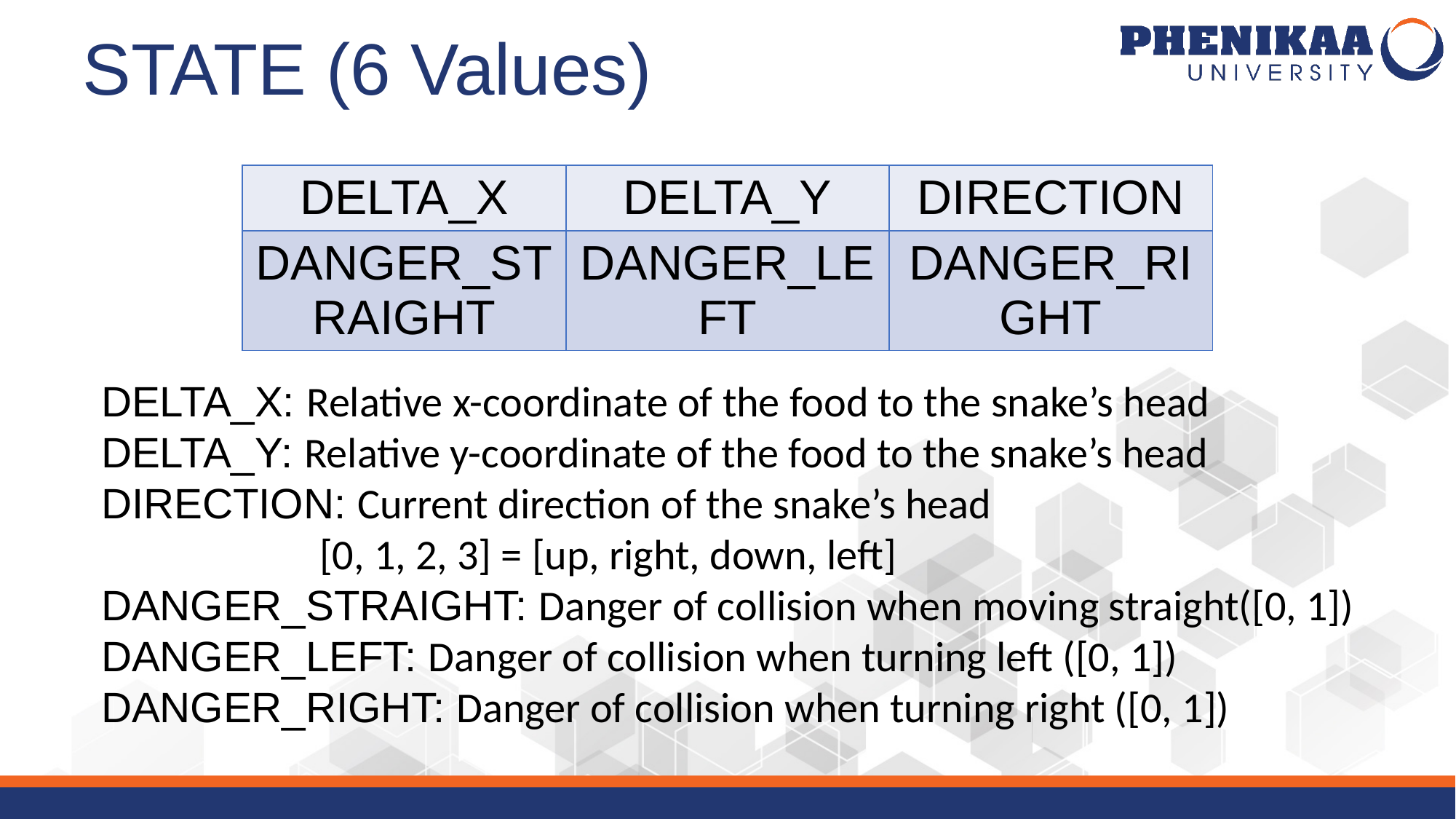

# STATE (6 Values)
| DELTA\_X | DELTA\_Y | DIRECTION |
| --- | --- | --- |
| DANGER\_STRAIGHT | DANGER\_LEFT | DANGER\_RIGHT |
DELTA_X: Relative x-coordinate of the food to the snake’s head
DELTA_Y: Relative y-coordinate of the food to the snake’s head
DIRECTION: Current direction of the snake’s head
		[0, 1, 2, 3] = [up, right, down, left]
DANGER_STRAIGHT: Danger of collision when moving straight([0, 1])
DANGER_LEFT: Danger of collision when turning left ([0, 1])
DANGER_RIGHT: Danger of collision when turning right ([0, 1])